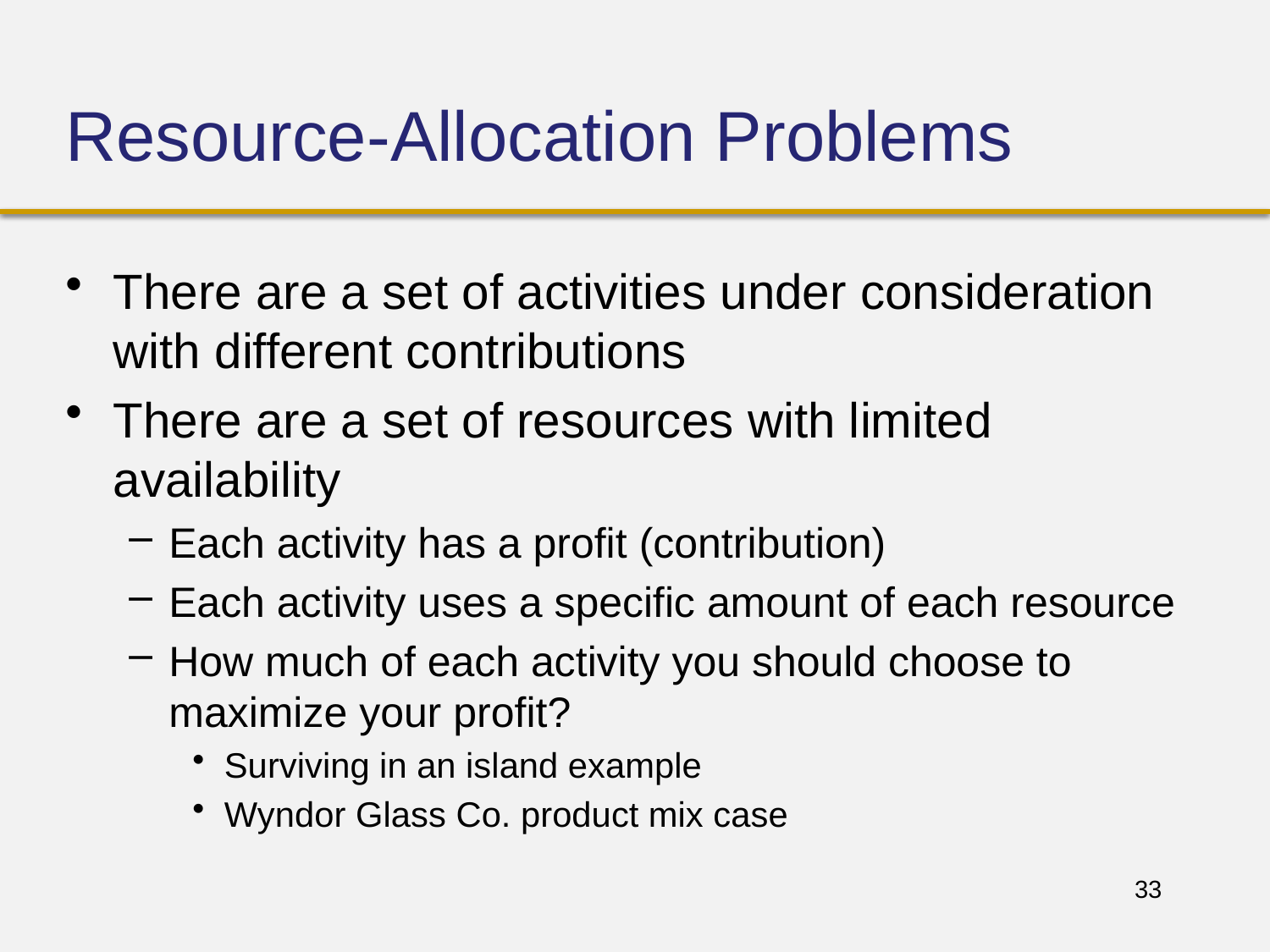

# Resource-Allocation Problems
There are a set of activities under consideration with different contributions
There are a set of resources with limited availability
Each activity has a profit (contribution)
Each activity uses a specific amount of each resource
How much of each activity you should choose to maximize your profit?
Surviving in an island example
Wyndor Glass Co. product mix case
33